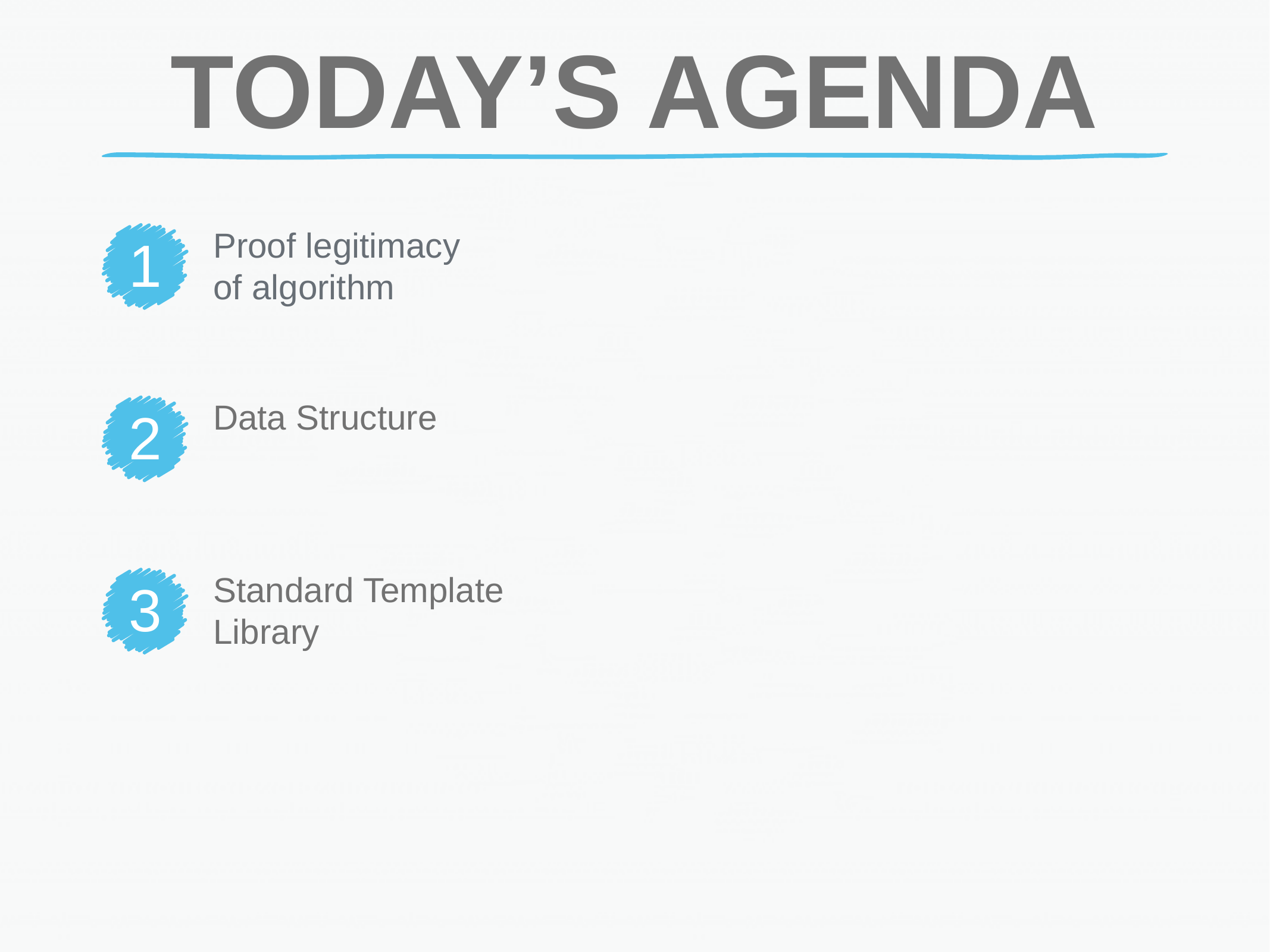

# today’s agenda
1

Proof legitimacy
of algorithm
2

Data Structure
3

Standard Template Library